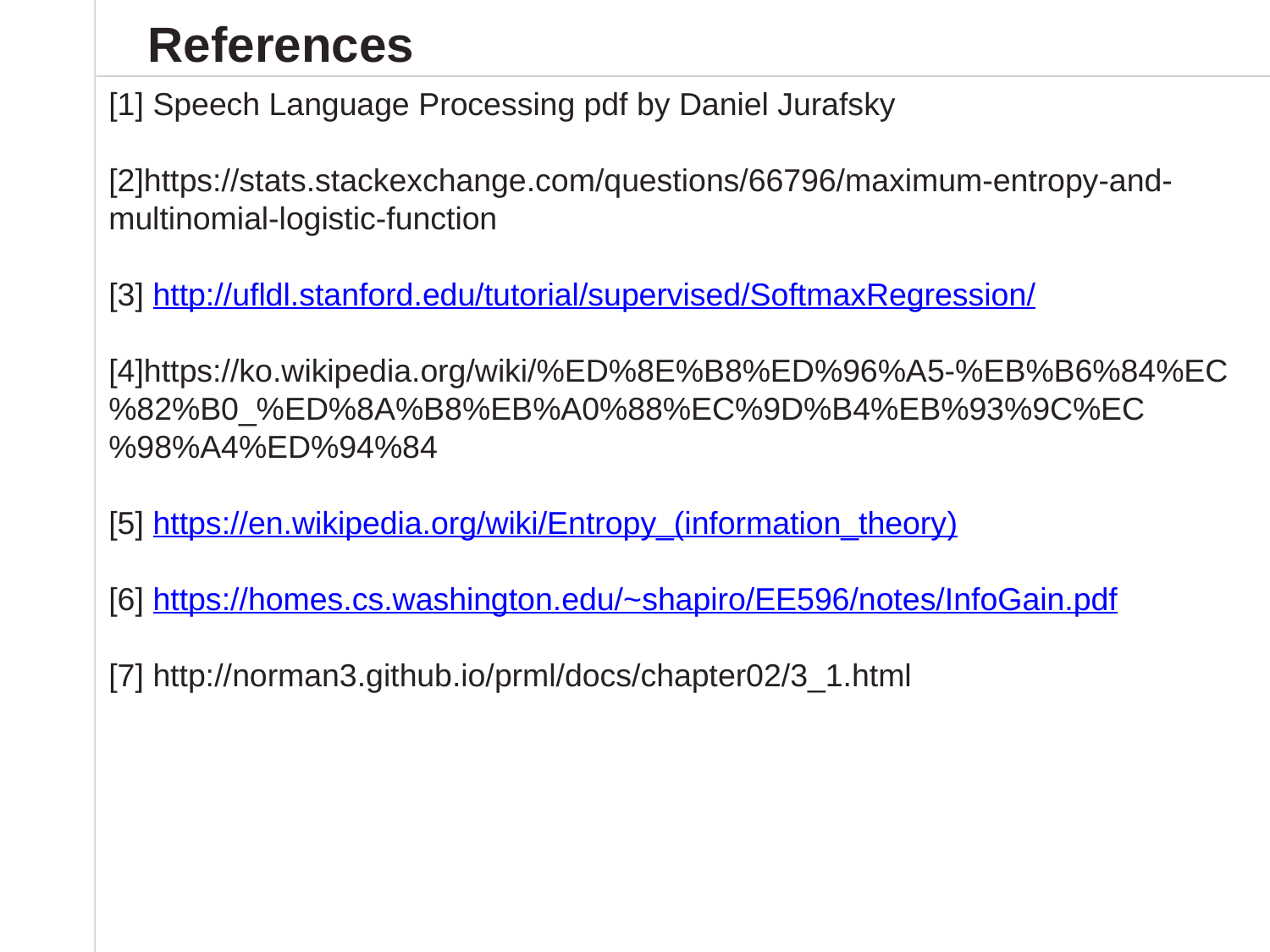

References
[1] Speech Language Processing pdf by Daniel Jurafsky

[2]https://stats.stackexchange.com/questions/66796/maximum-entropy-and-multinomial-logistic-function

[3] http://ufldl.stanford.edu/tutorial/supervised/SoftmaxRegression/

[4]https://ko.wikipedia.org/wiki/%ED%8E%B8%ED%96%A5-%EB%B6%84%EC%82%B0_%ED%8A%B8%EB%A0%88%EC%9D%B4%EB%93%9C%EC%98%A4%ED%94%84

[5] https://en.wikipedia.org/wiki/Entropy_(information_theory)

[6] https://homes.cs.washington.edu/~shapiro/EE596/notes/InfoGain.pdf

[7] http://norman3.github.io/prml/docs/chapter02/3_1.html